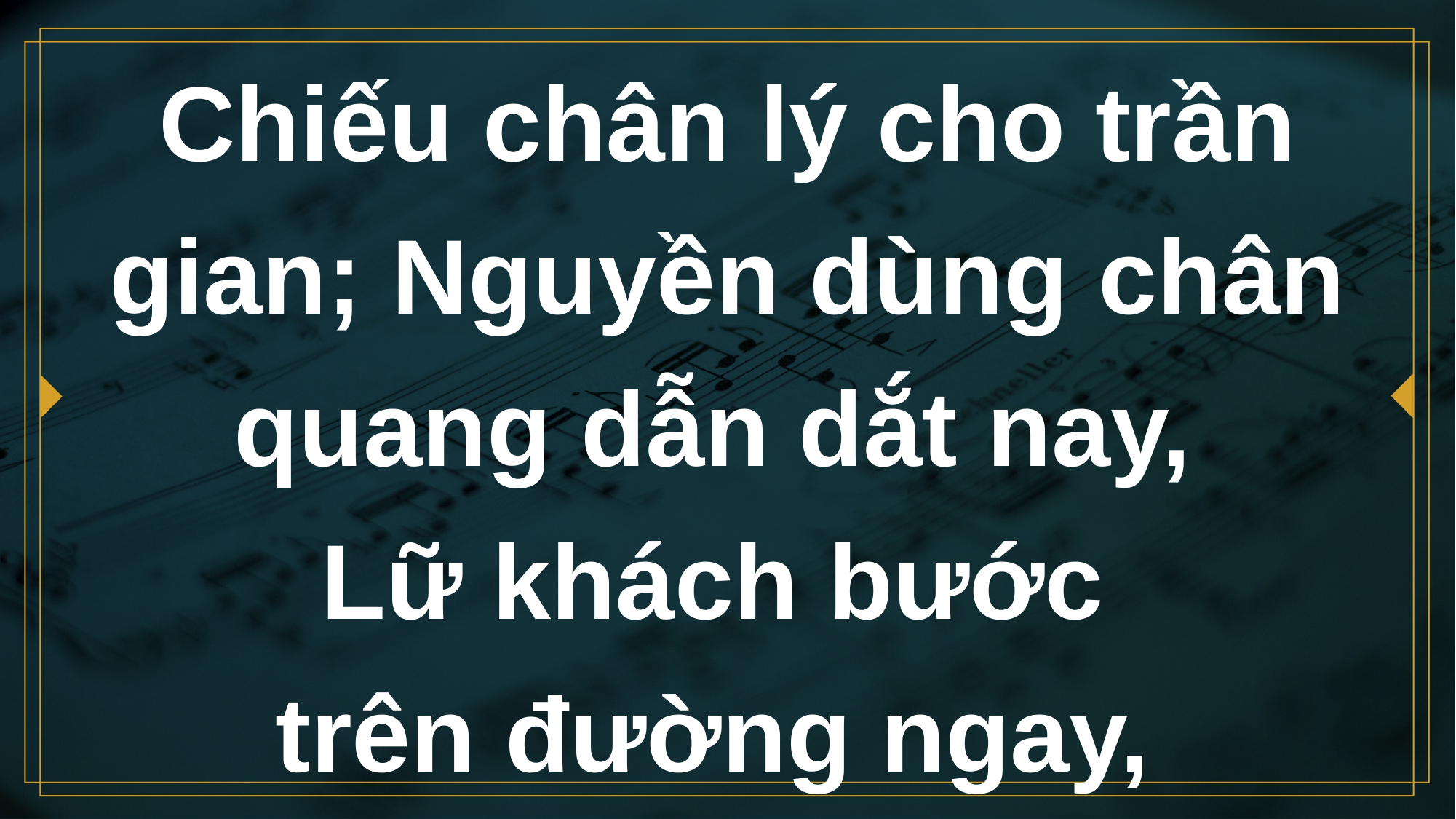

# Chiếu chân lý cho trần gian; Nguyền dùng chân quang dẫn dắt nay, Lữ khách bước trên đường ngay,